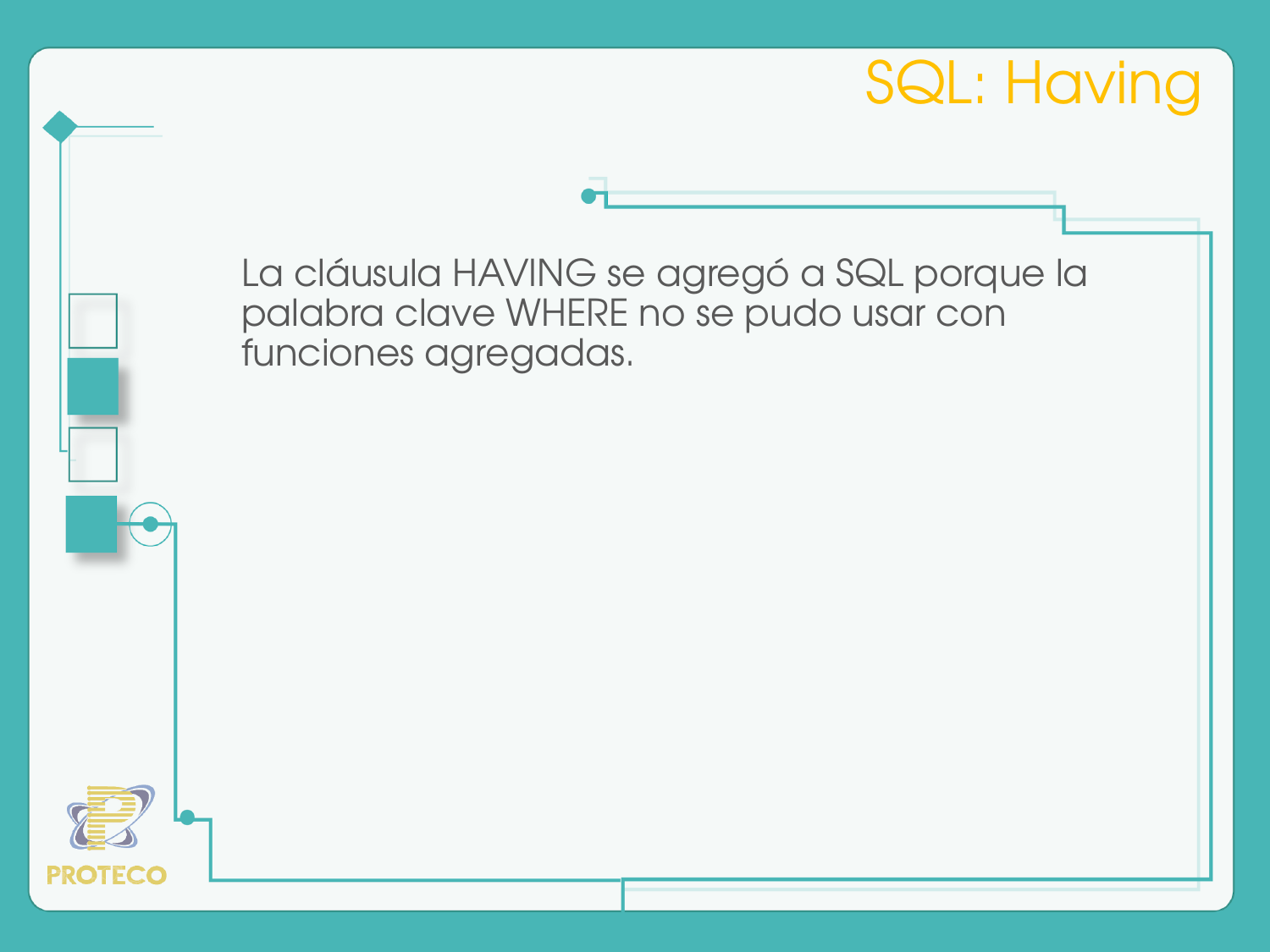

# SQL: Having
La cláusula HAVING se agregó a SQL porque la palabra clave WHERE no se pudo usar con funciones agregadas.